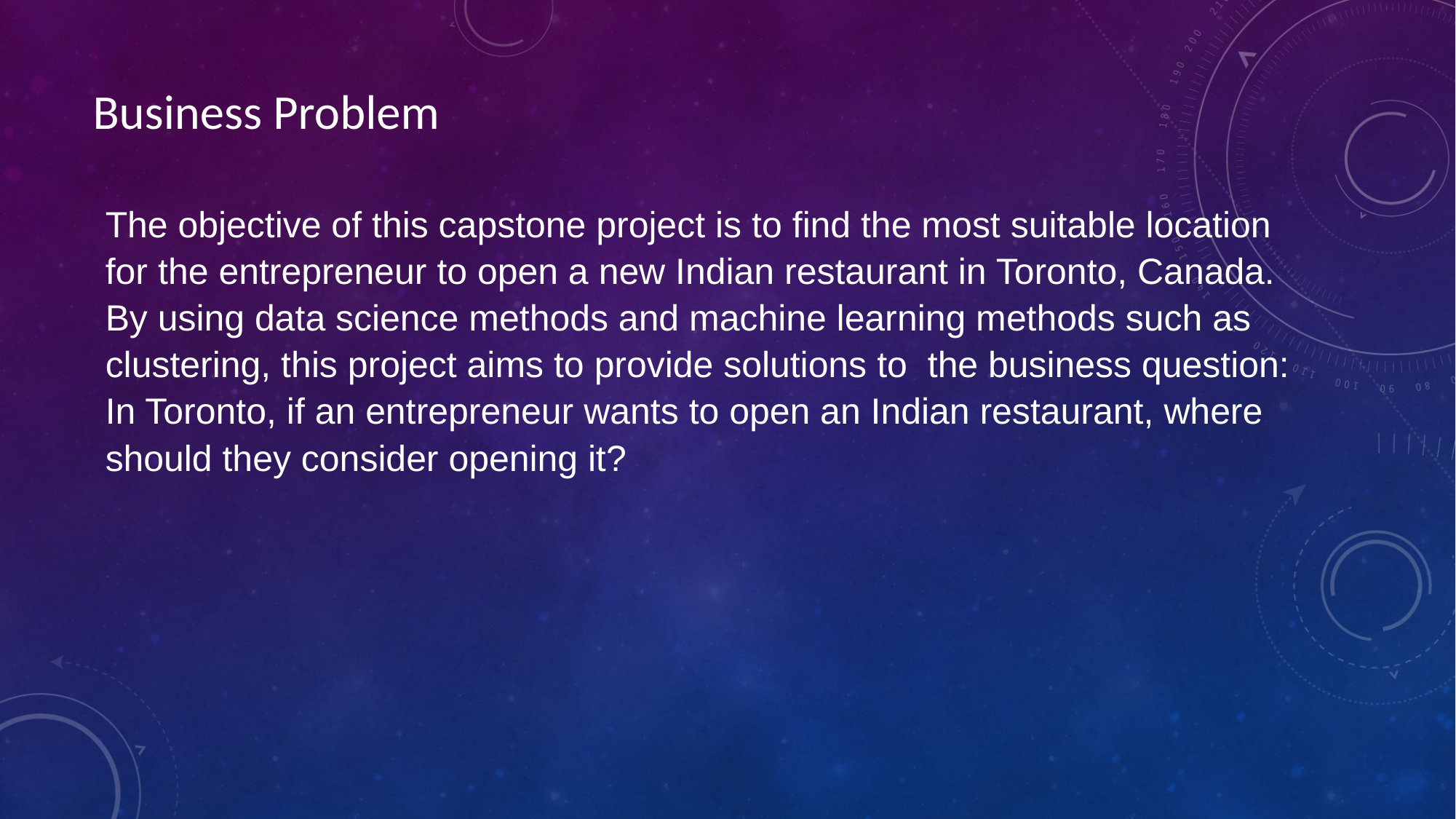

# Business Problem
The objective of this capstone project is to find the most suitable location for the entrepreneur to open a new Indian restaurant in Toronto, Canada.
By using data science methods and machine learning methods such as clustering, this project aims to provide solutions to  the business question: In Toronto, if an entrepreneur wants to open an Indian restaurant, where should they consider opening it?